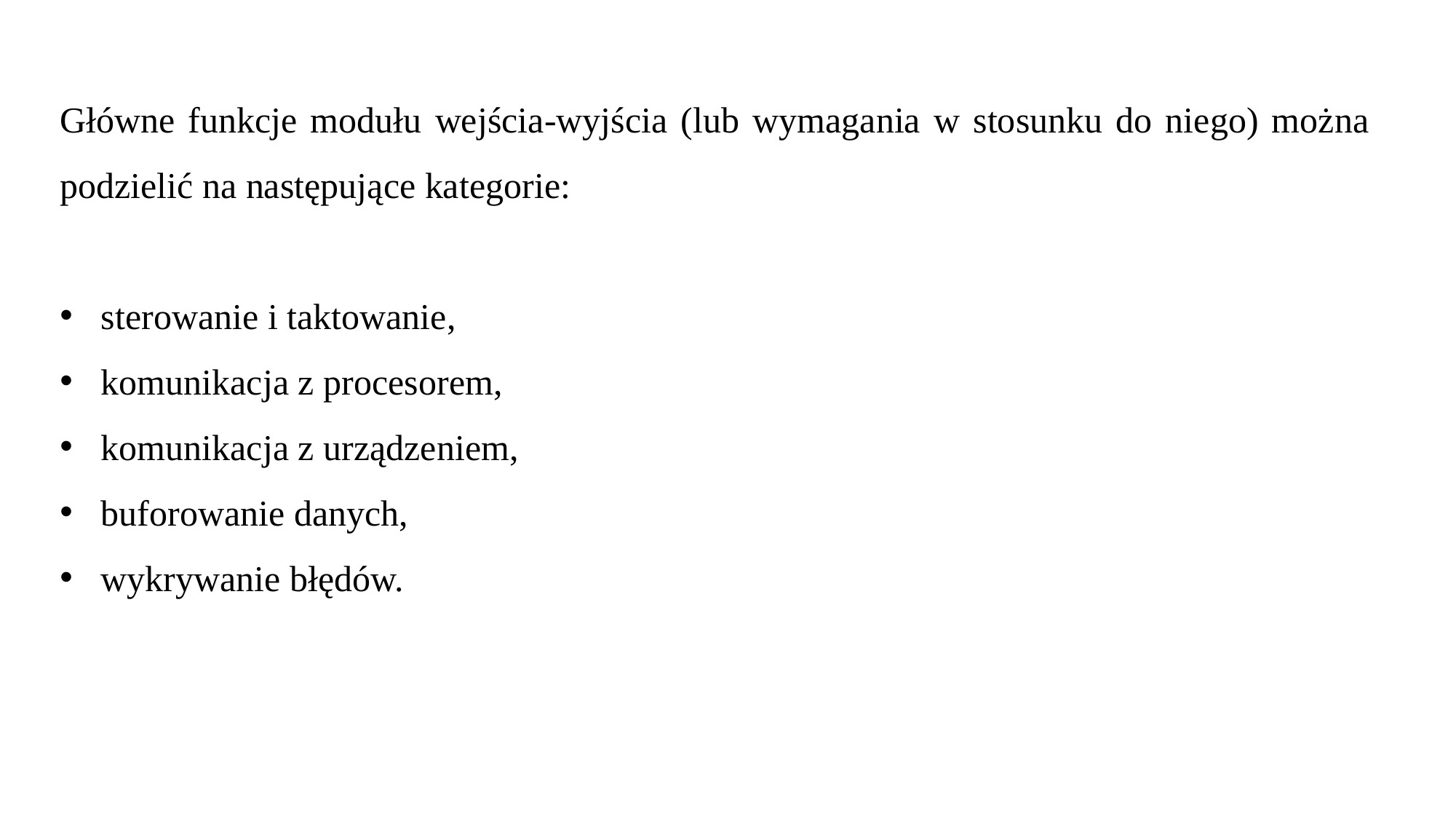

Główne funkcje modułu wejścia-wyjścia (lub wymagania w stosunku do niego) można podzielić na następujące kategorie:

sterowanie i taktowanie,
komunikacja z procesorem,
komunikacja z urządzeniem,
buforowanie danych,
wykrywanie błędów.